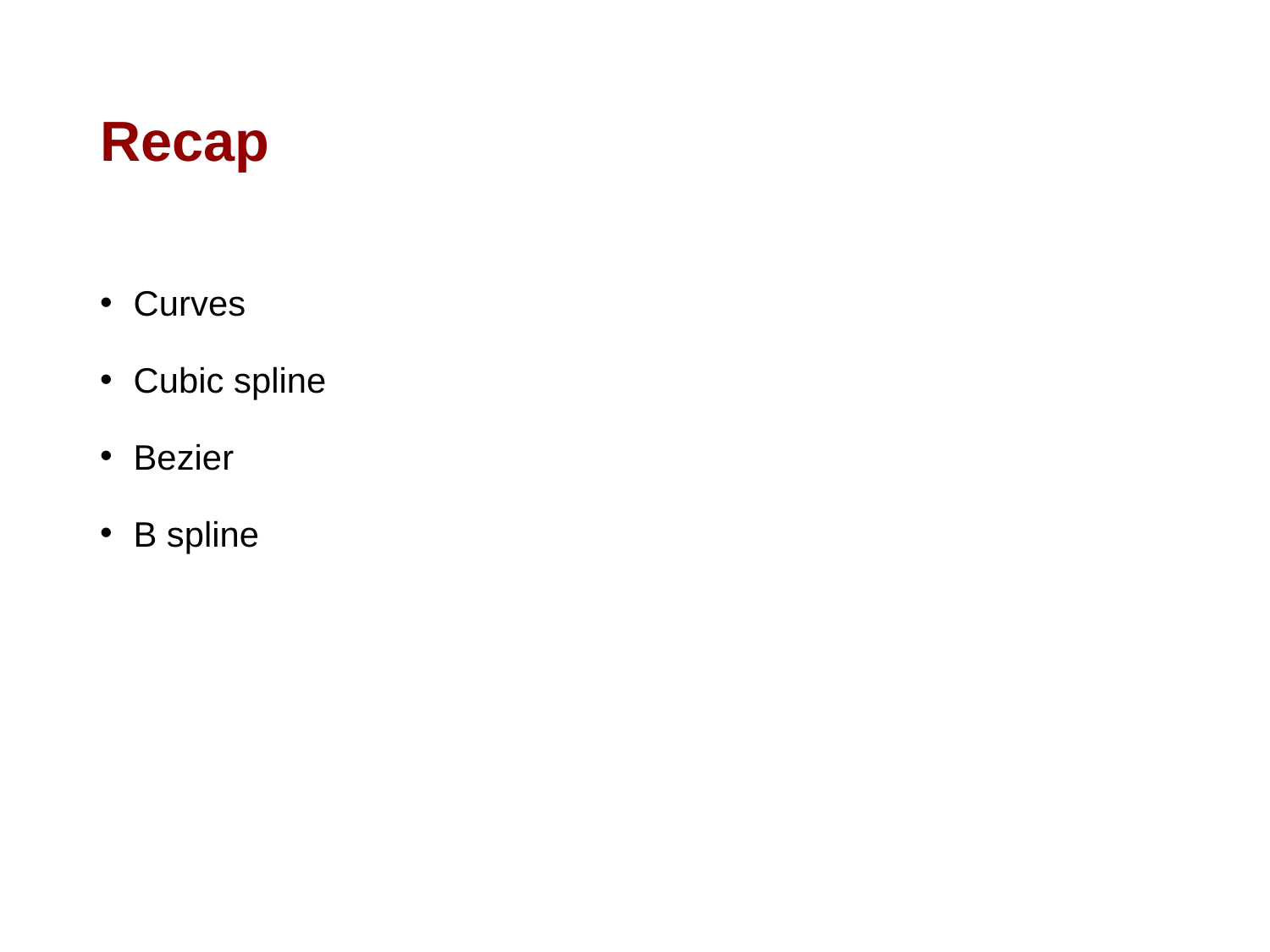

# Recap
 Curves
 Cubic spline
 Bezier
 B spline